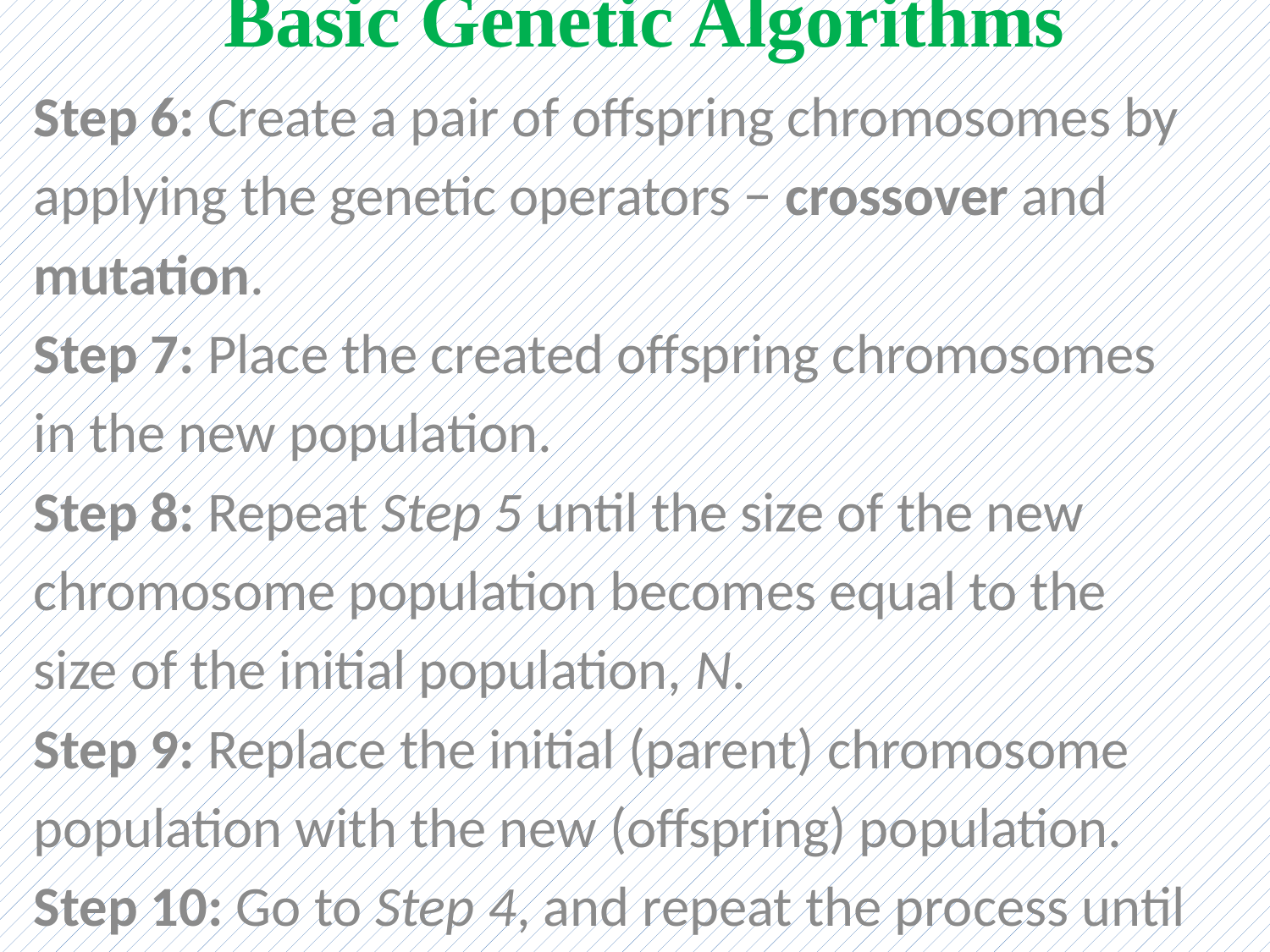

# Basic Genetic Algorithms
Step 6: Create a pair of offspring chromosomes by
applying the genetic operators − crossover and
mutation.
Step 7: Place the created offspring chromosomes
in the new population.
Step 8: Repeat Step 5 until the size of the new
chromosome population becomes equal to the
size of the initial population, N.
Step 9: Replace the initial (parent) chromosome
population with the new (offspring) population.
Step 10: Go to Step 4, and repeat the process until
the termination criterion is satisfied.